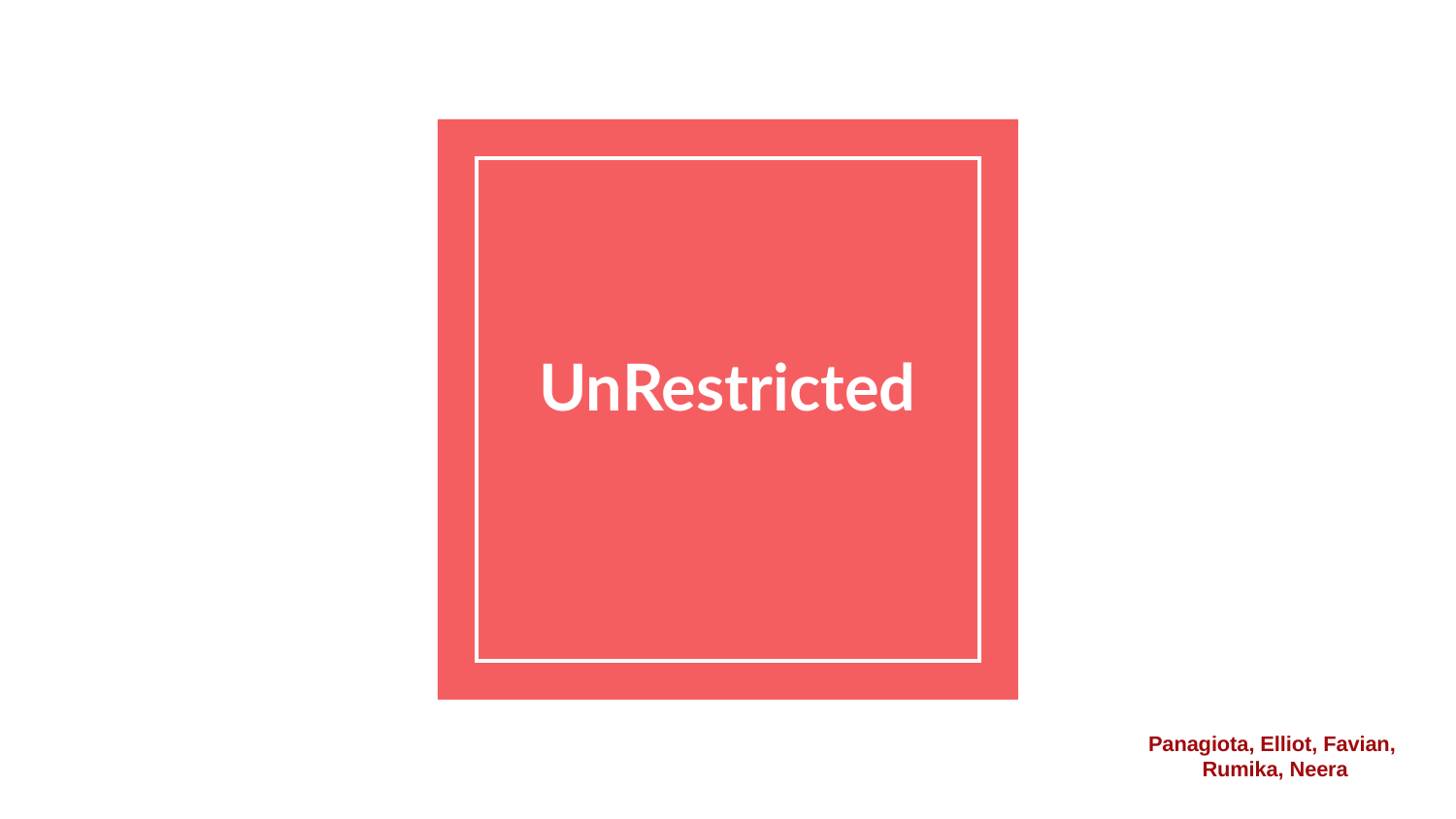

# UnRestricted
Panagiota, Elliot, Favian,
Rumika, Neera